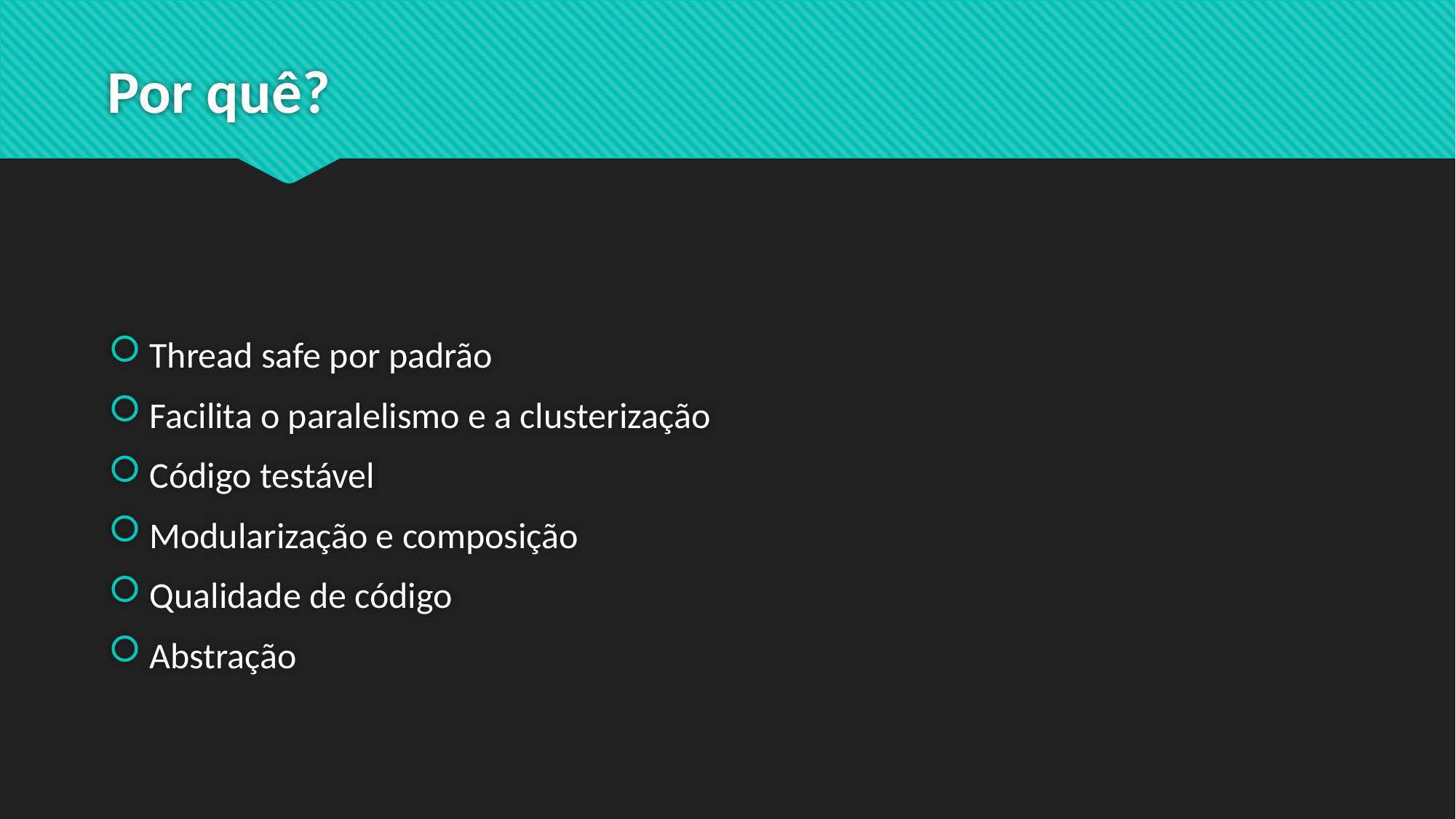

# Por quê?
Thread safe por padrão
Facilita o paralelismo e a clusterização
Código testável
Modularização e composição
Qualidade de código
Abstração